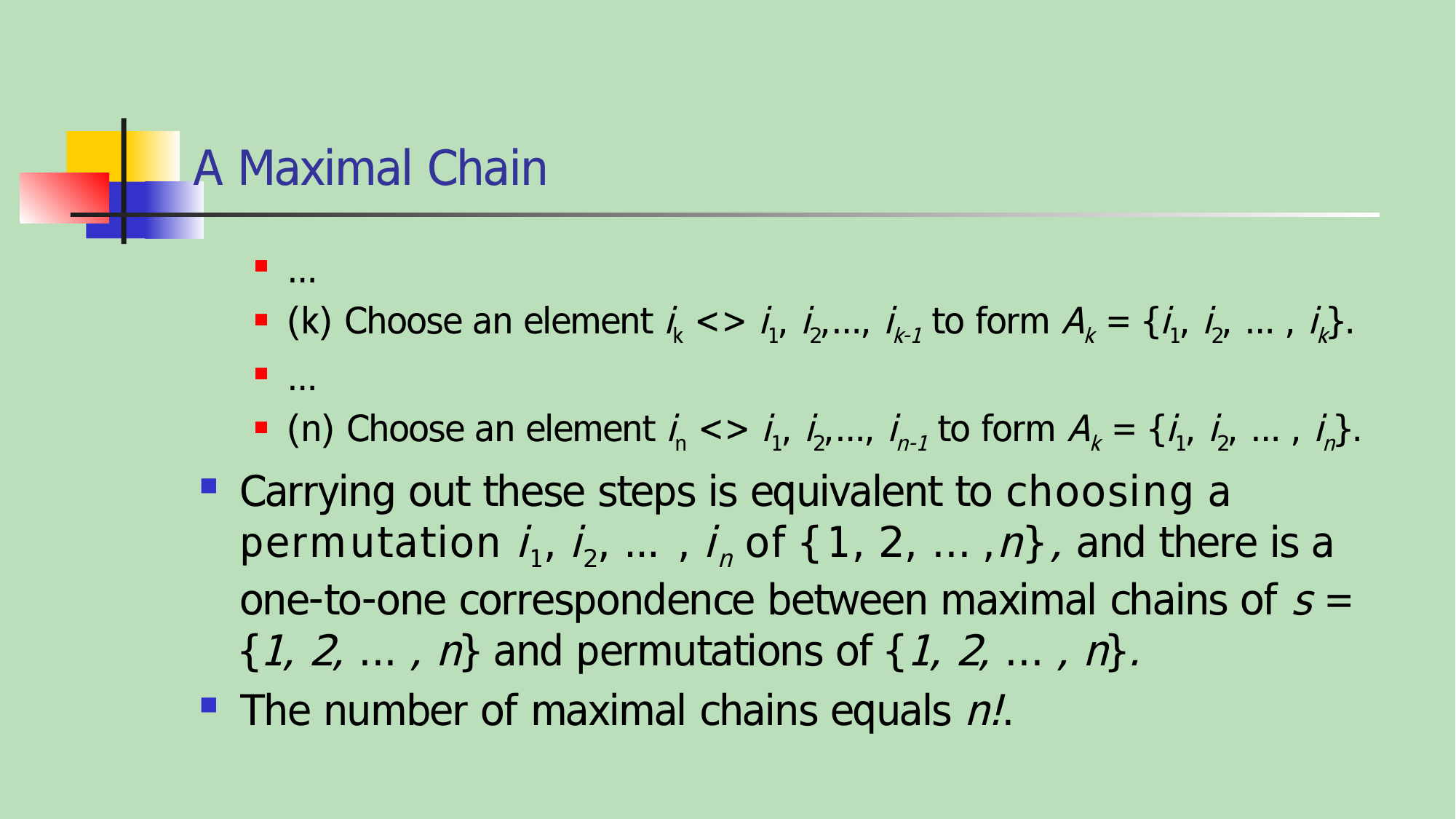

# A Maximal Chain
…
(k) Choose an element ik <> i1, i2,…, ik-1 to form Ak = {i1, i2, … , ik}.
…
(n) Choose an element in <> i1, i2,…, in-1 to form Ak = {i1, i2, … , in}.
Carrying out these steps is equivalent to choosing a permutation i1, i2, … , in of {1, 2, ... ,n}, and there is a one-to-one correspondence between maximal chains of s = {1, 2, ... , n} and permutations of {1, 2, ... , n}.
The number of maximal chains equals n!.